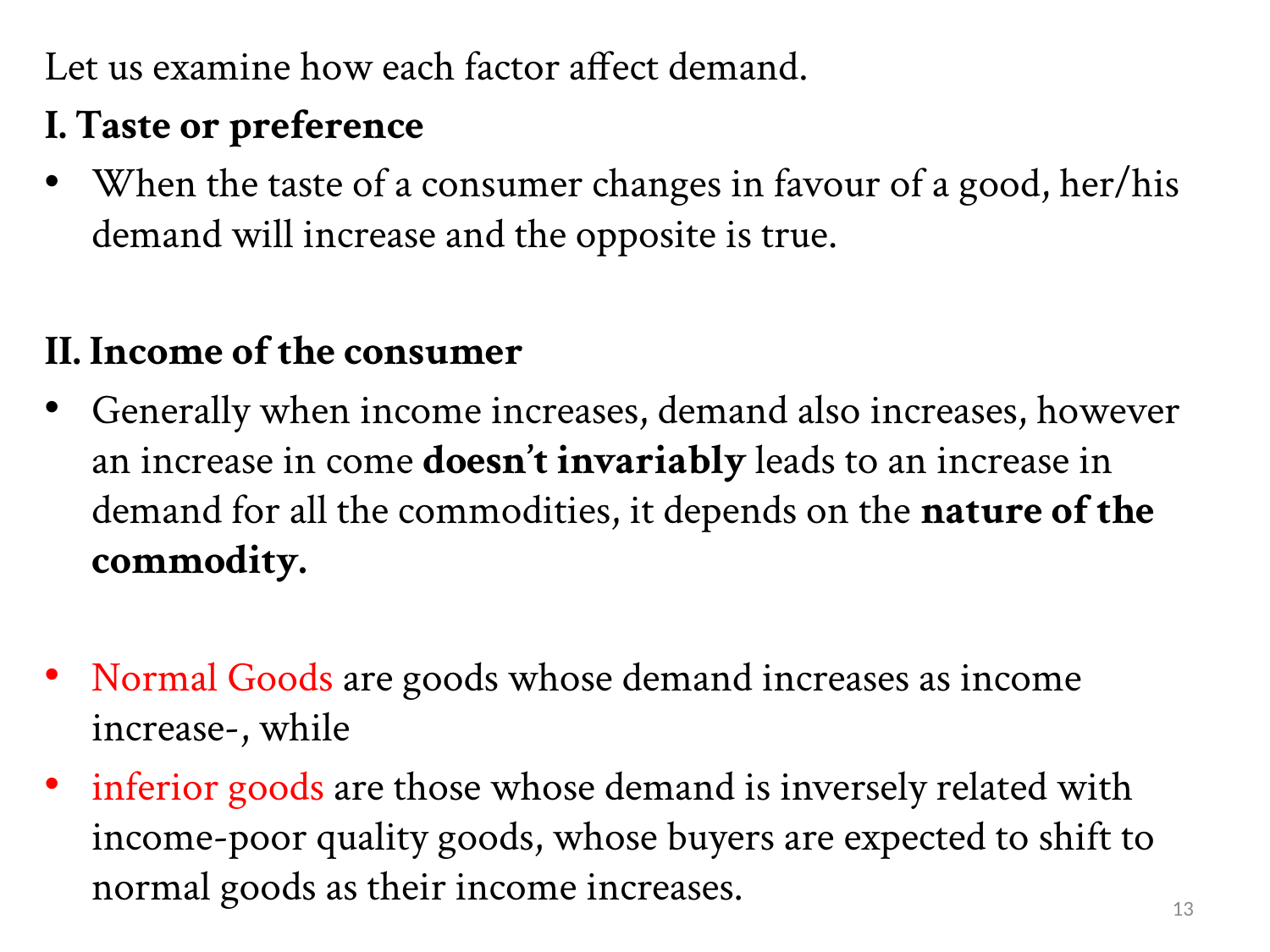

Let us examine how each factor affect demand.
I. Taste or preference
When the taste of a consumer changes in favour of a good, her/his demand will increase and the opposite is true.

II. Income of the consumer
Generally when income increases, demand also increases, however an increase in come doesn’t invariably leads to an increase in demand for all the commodities, it depends on the nature of the commodity.

Normal Goods are goods whose demand increases as income increase-, while
inferior goods are those whose demand is inversely related with income-poor quality goods, whose buyers are expected to shift to normal goods as their income increases.
13